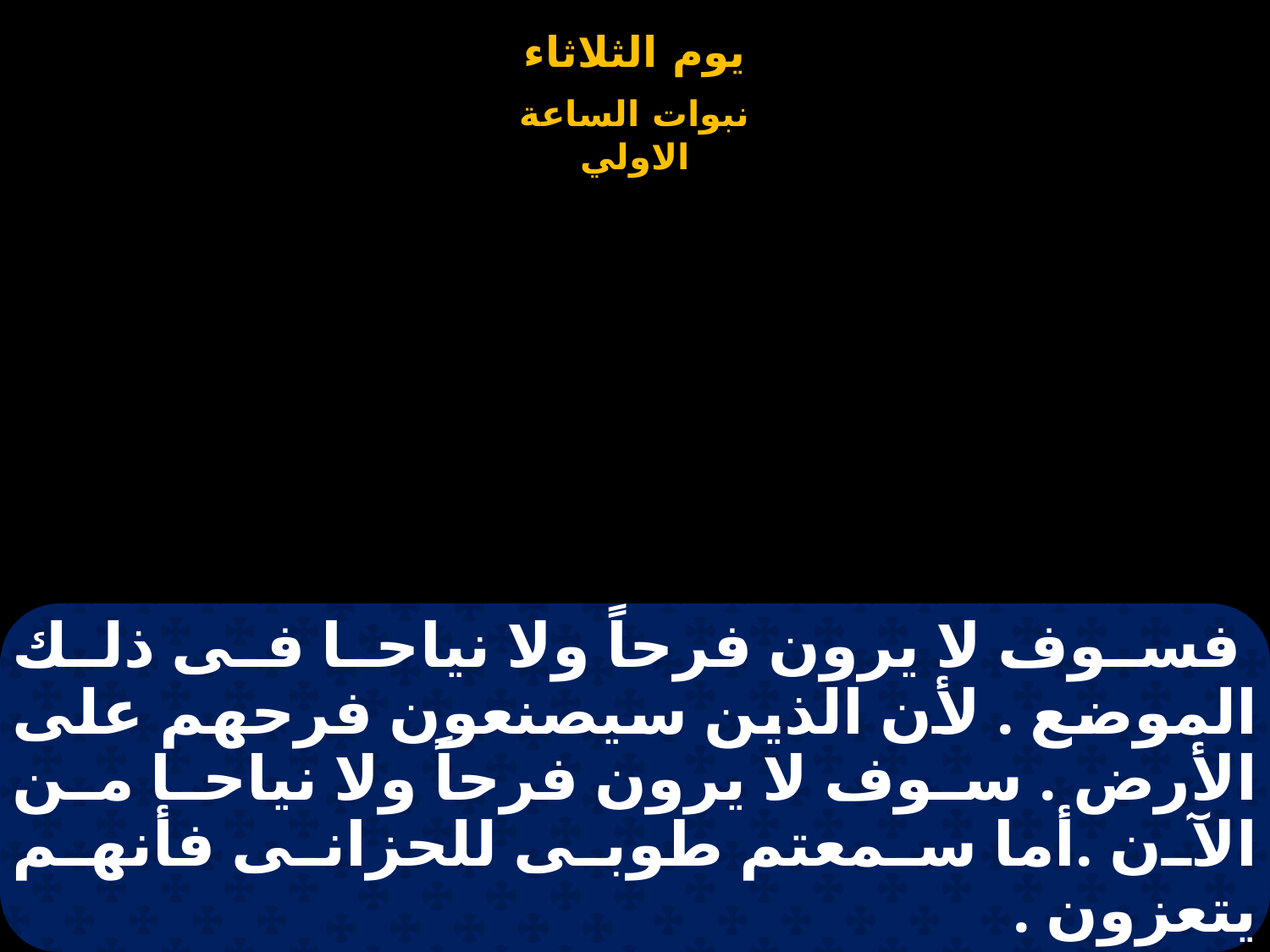

# فسوف لا يرون فرحاً ولا نياحا فى ذلك الموضع . لأن الذين سيصنعون فرحهم على الأرض . سوف لا يرون فرحاً ولا نياحا من الآن .أما سمعتم طوبى للحزانى فأنهم يتعزون .